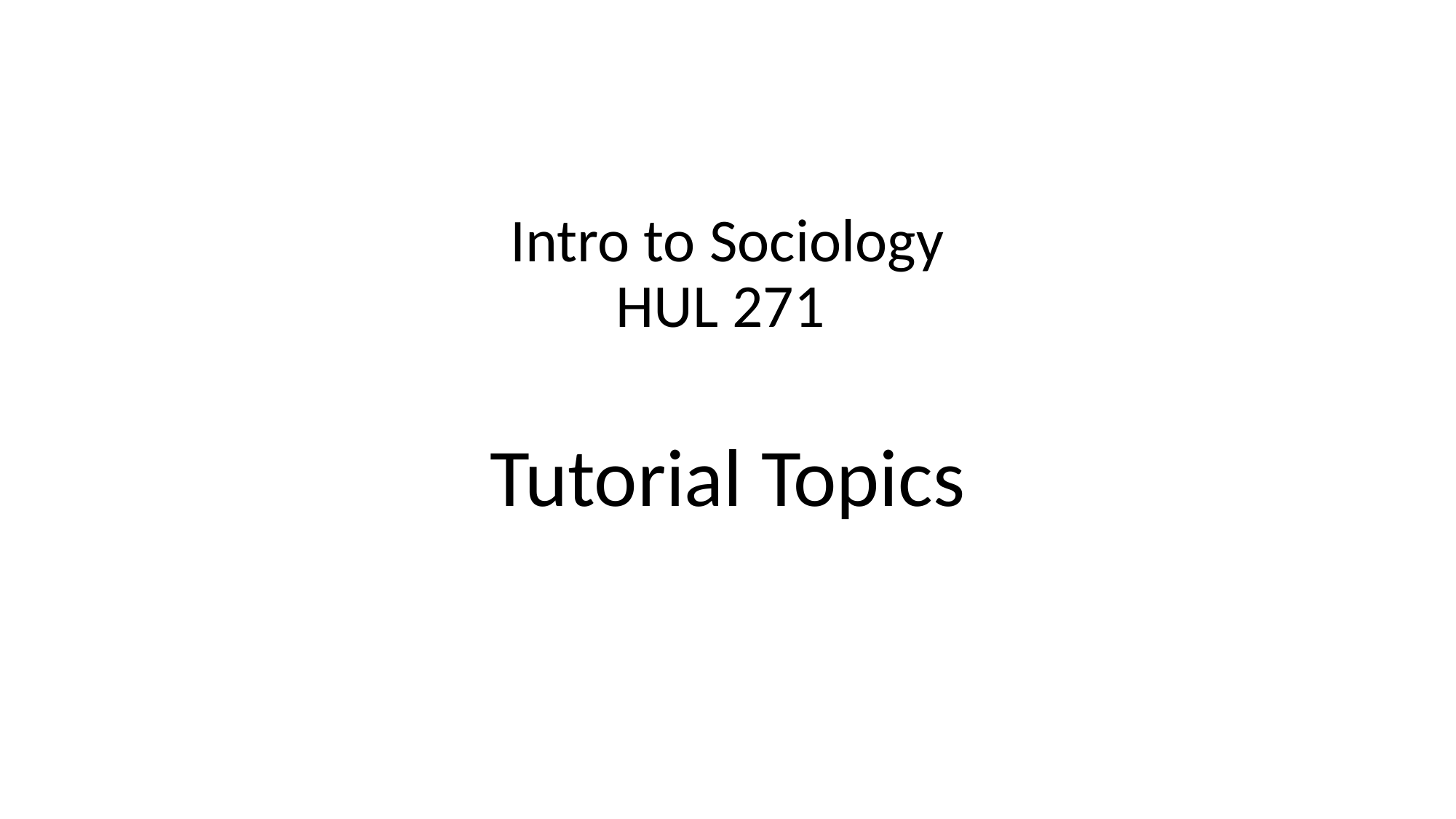

# Intro to Sociology HUL 271
Tutorial Topics